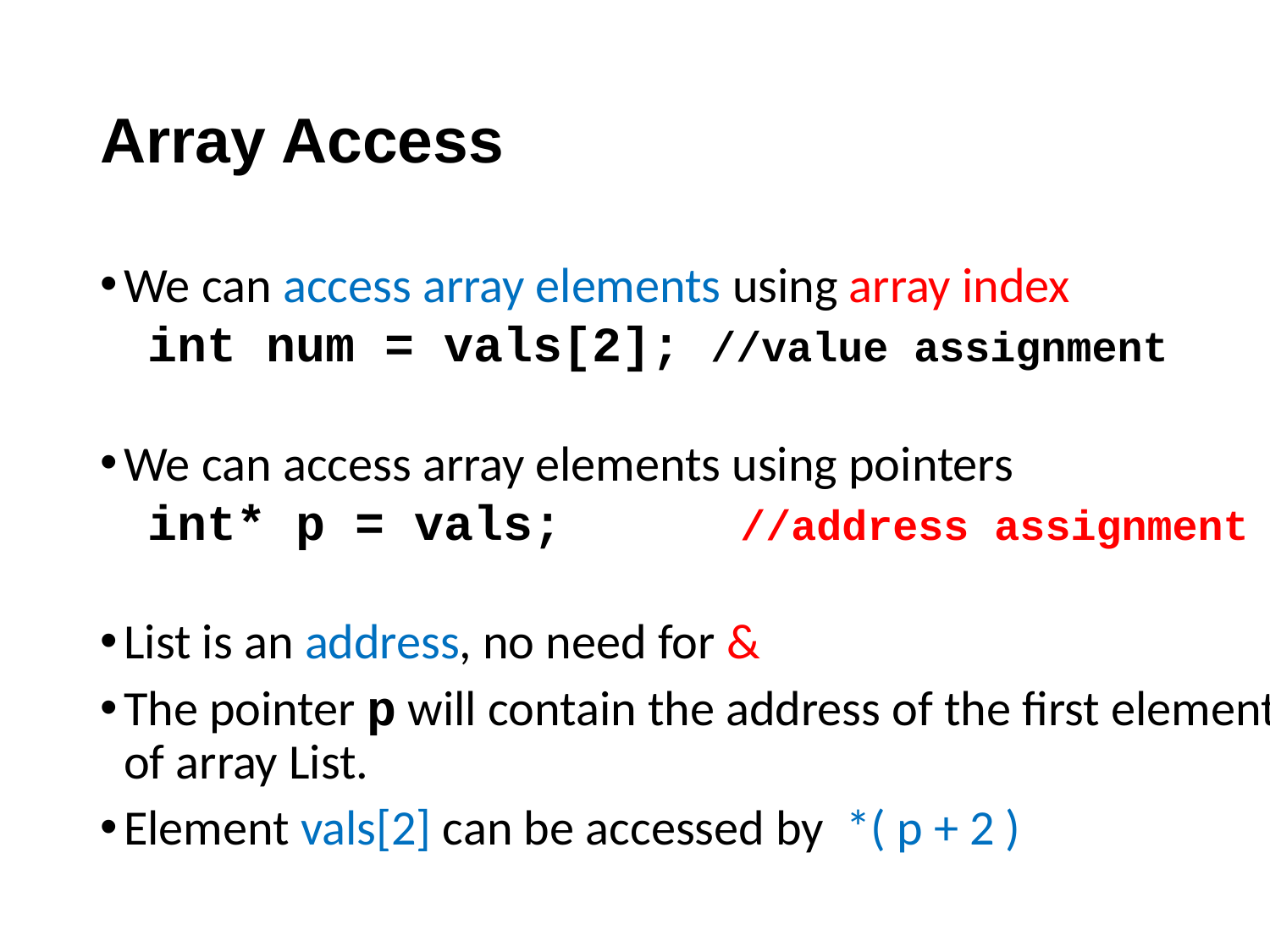

# Array Access
We can access array elements using array index
int num = vals[2]; //value assignment

We can access array elements using pointers
int* p = vals;      //address assignment

List is an address, no need for &
The pointer p will contain the address of the first element of array List.
Element vals[2] can be accessed by  *( p + 2 )